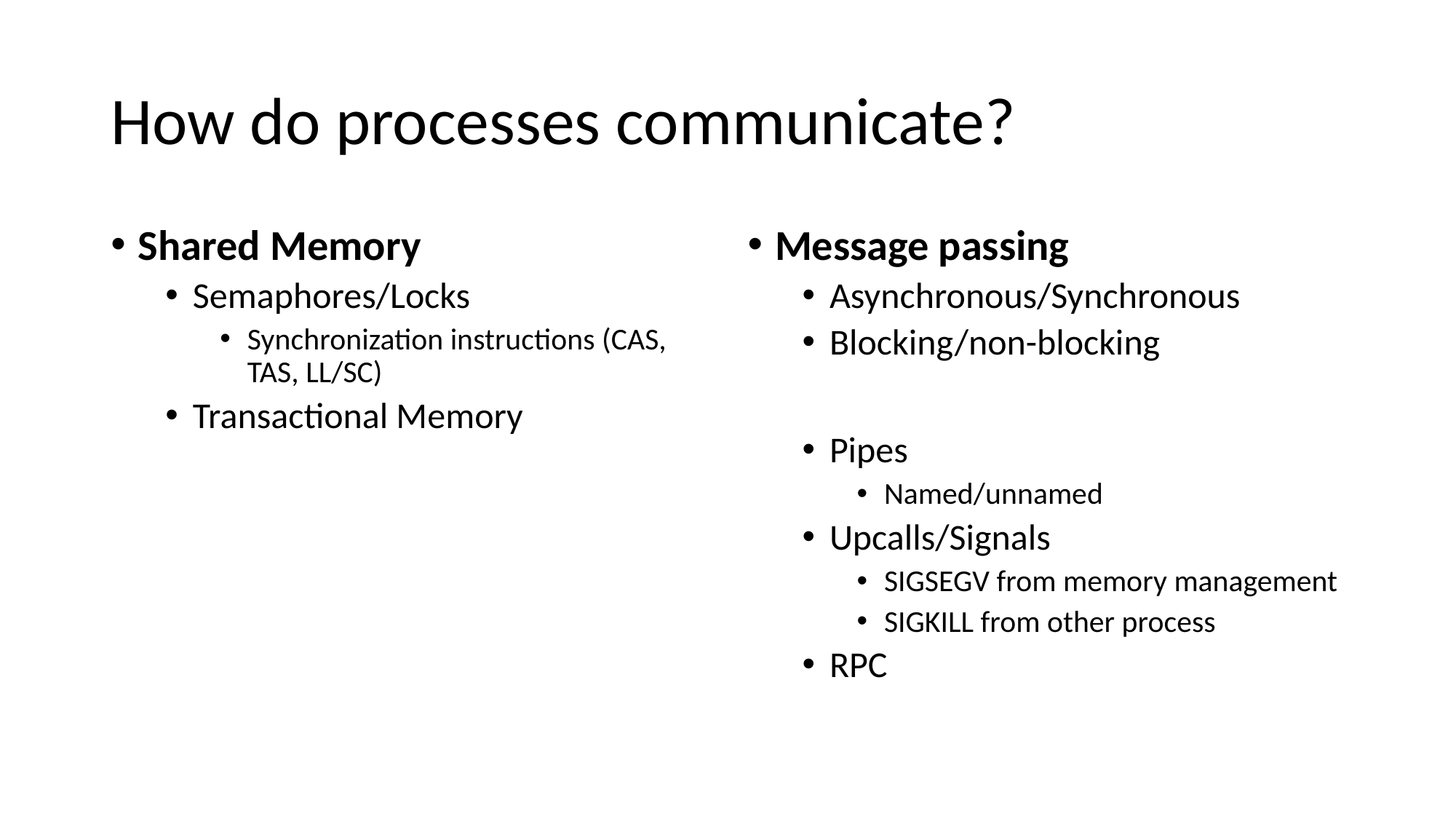

# How do processes communicate?
Shared Memory
Semaphores/Locks
Synchronization instructions (CAS, TAS, LL/SC)
Transactional Memory

Message passing
Asynchronous/Synchronous
Blocking/non-blocking

Pipes
Named/unnamed
Upcalls/Signals
SIGSEGV from memory management
SIGKILL from other process
RPC